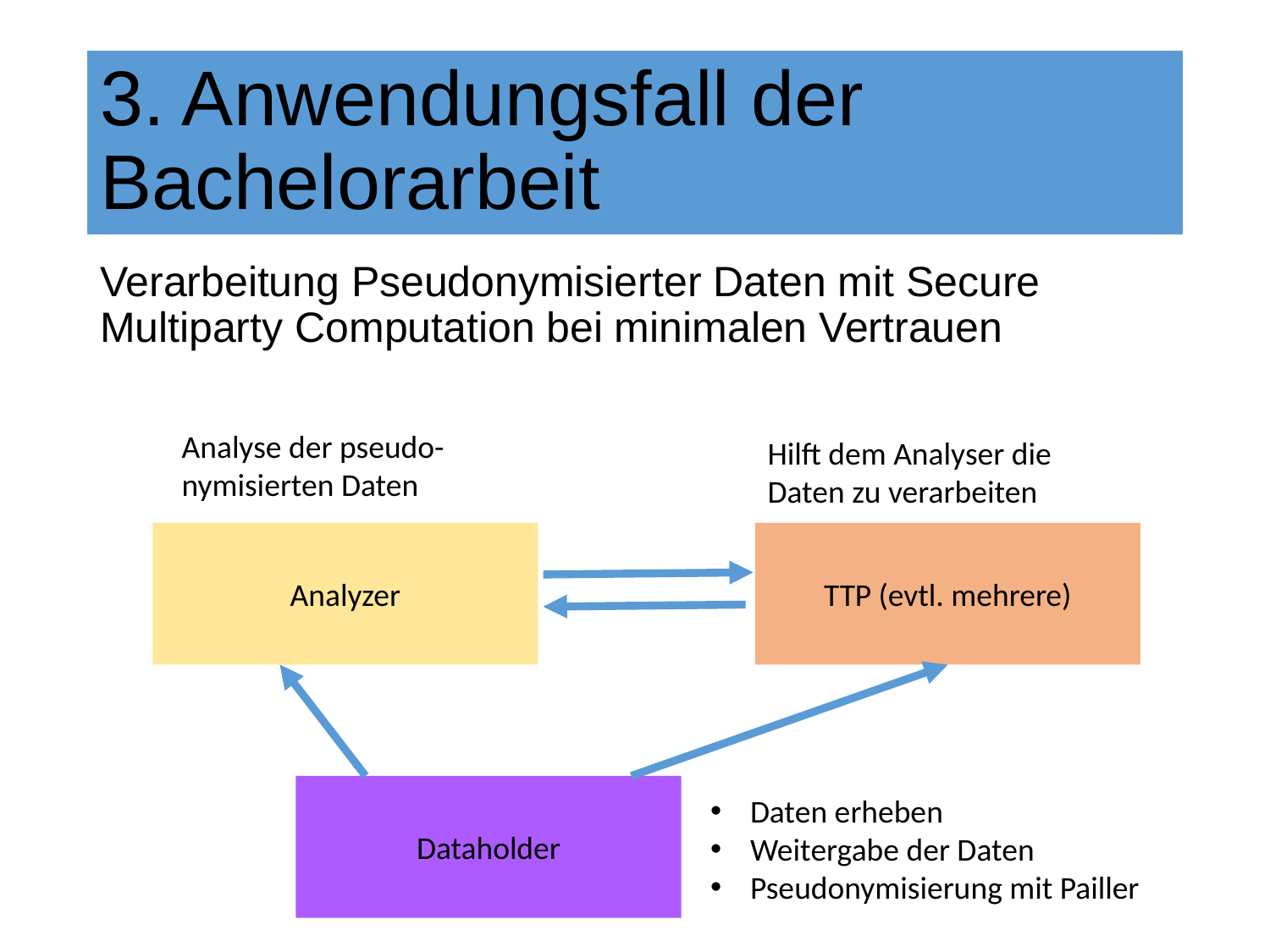

# 3. Anwendungsfall der Bachelorarbeit
Verarbeitung Pseudonymisierter Daten mit Secure Multiparty Computation bei minimalen Vertrauen

Analyse der pseudo-nymisierten Daten
Hilft dem Analyser die Daten zu verarbeiten
Analyzer
TTP (evtl. mehrere)
Dataholder
Daten erheben
Weitergabe der Daten
Pseudonymisierung mit Pailler